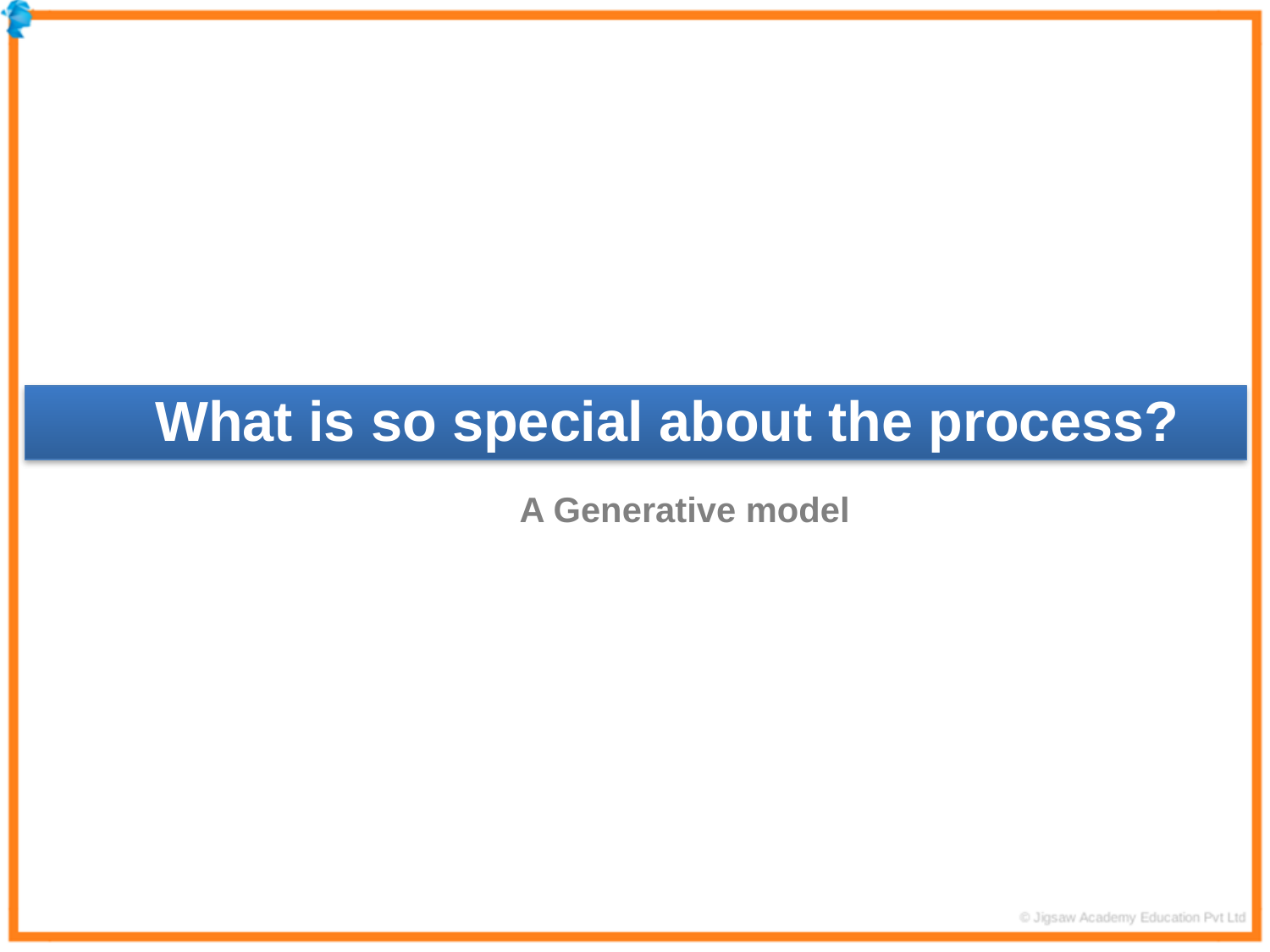

What is so special about the process?
A Generative model